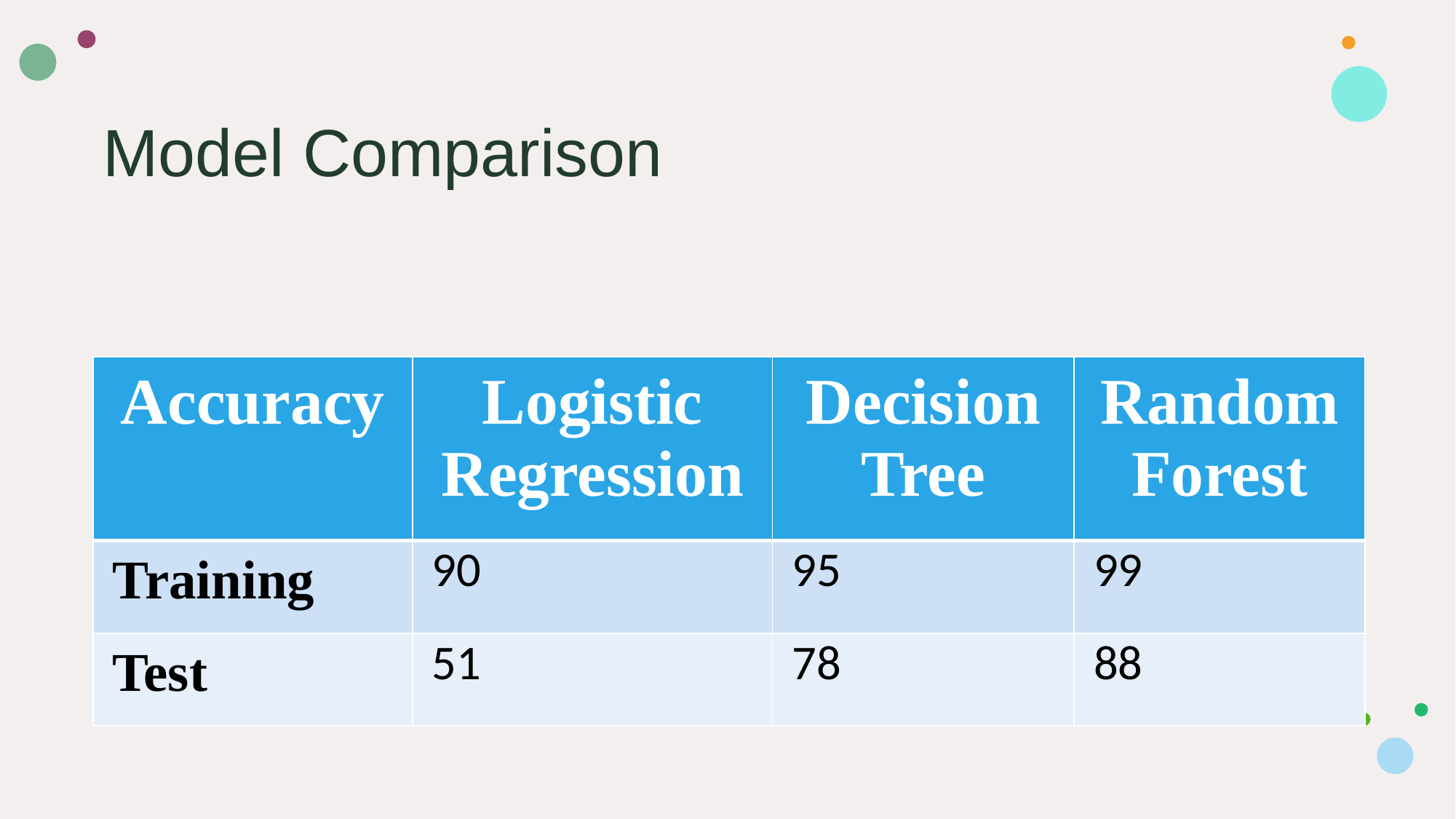

# Model Comparison
| Accuracy | Logistic Regression | Decision Tree | Random Forest |
| --- | --- | --- | --- |
| Training | 90 | 95 | 99 |
| Test | 51 | 78 | 88 |